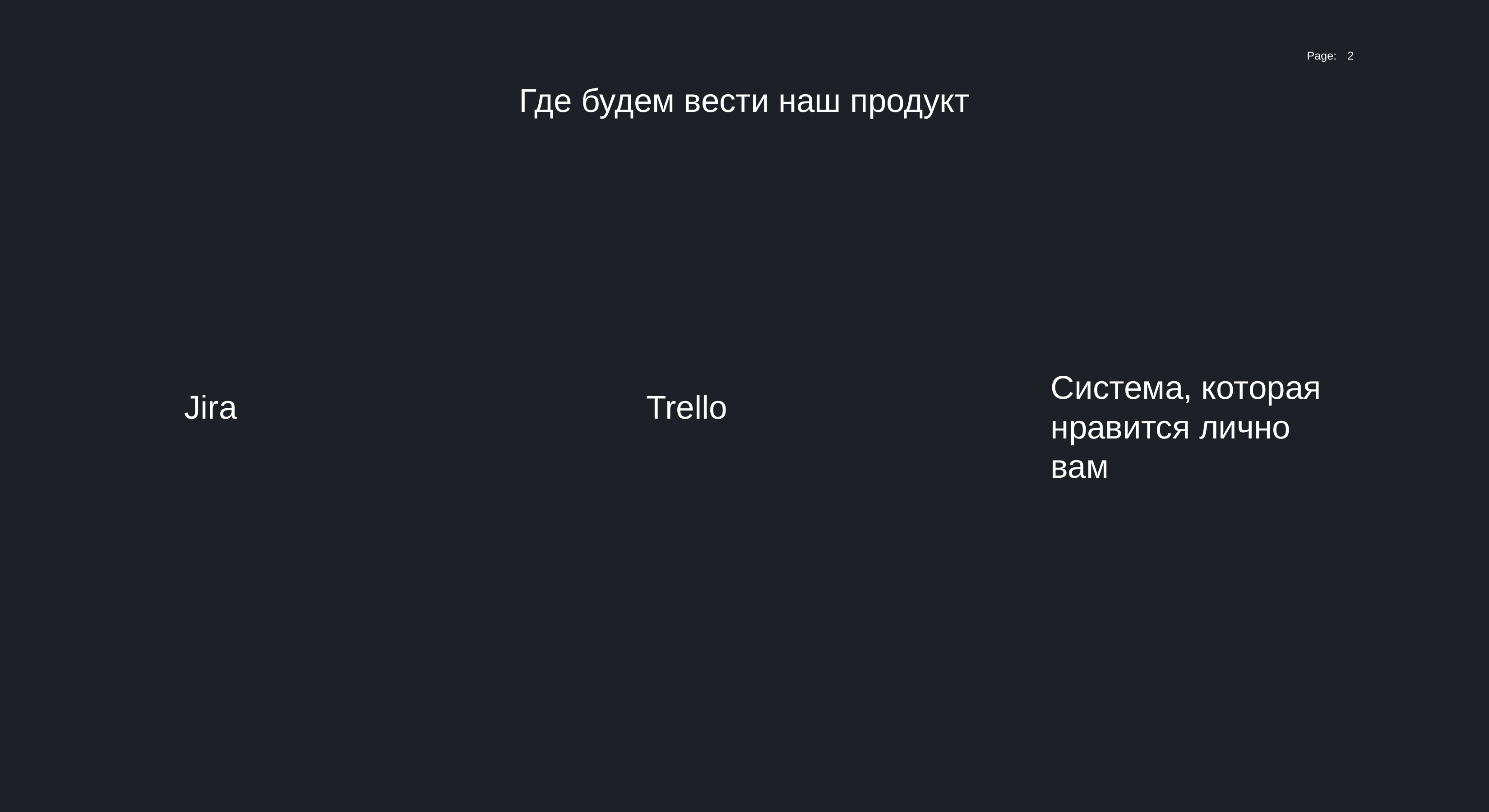

2
Где будем вести наш продукт
Система, которая нравится лично вам
Jira
Trello